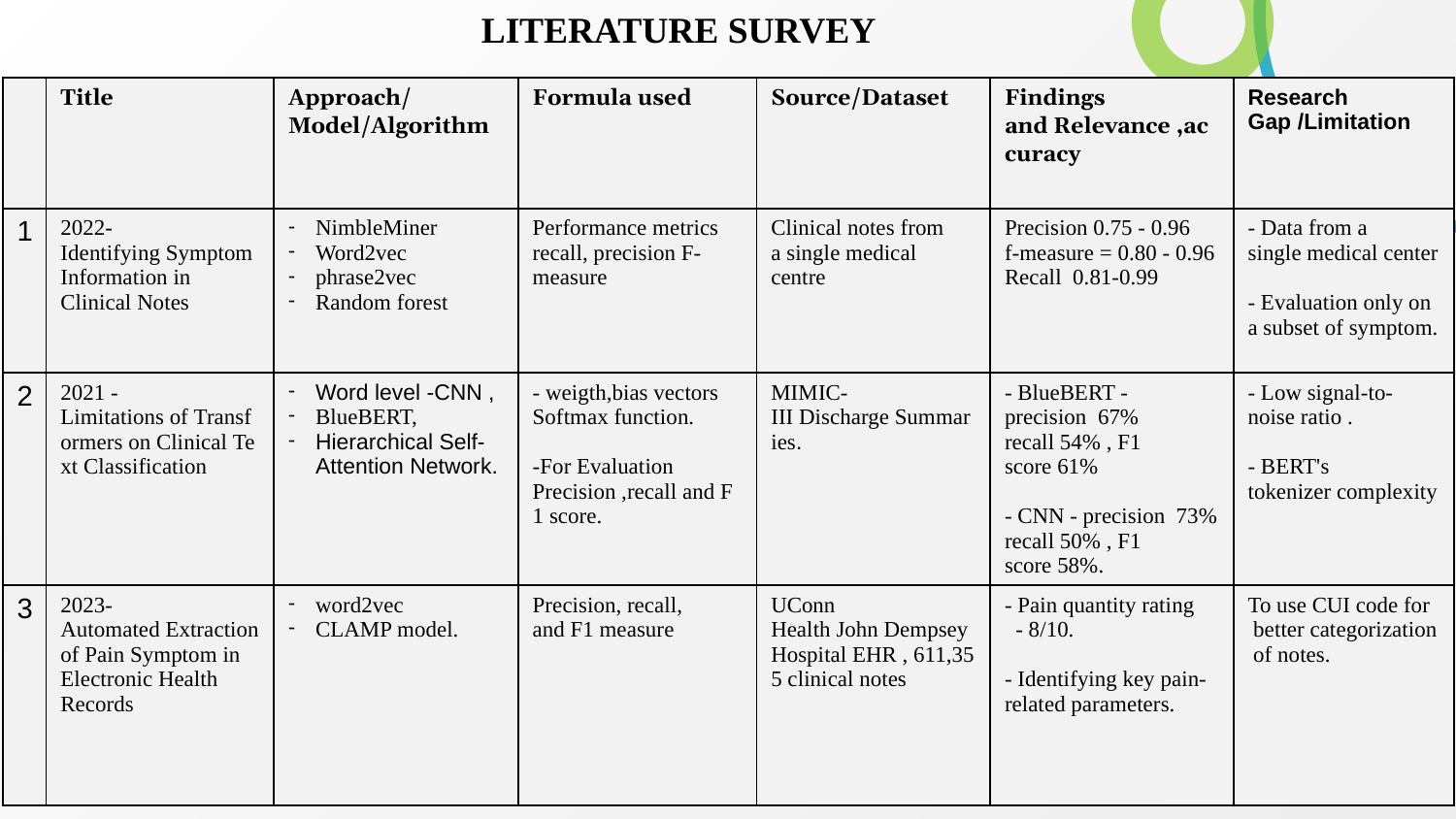

LITERATURE SURVEY​​
|  | Title | Approach/Model/Algorithm | Formula used | Source/Dataset | Findings and Relevance ,accuracy | Research Gap /Limitation |
| --- | --- | --- | --- | --- | --- | --- |
| 1 | 2022- Identifying Symptom Information in Clinical Notes | NimbleMiner  Word2vec phrase2vec  Random forest | Performance metrics  recall, precision F-measure | Clinical notes from a single medical centre | Precision 0.75 - 0.96 f-measure = 0.80 - 0.96 Recall  0.81-0.99 | - Data from a single medical center - Evaluation only on a subset of symptom. |
| 2 | 2021 - Limitations of Transformers on Clinical Text Classification | Word level -CNN , BlueBERT, Hierarchical Self-Attention Network. | - weigth,bias vectors  Softmax function. -For Evaluation  Precision ,recall and F1 score. | MIMIC-III Discharge Summaries. | - BlueBERT - precision  67% recall 54% , F1 score 61% - CNN - precision  73% recall 50% , F1 score 58%. | - Low signal-to-noise ratio .  - BERT's tokenizer complexity |
| 3 | 2023- Automated Extraction of Pain Symptom in Electronic Health Records | word2vec  CLAMP model. | Precision, recall, and F1 measure | UConn Health John Dempsey Hospital EHR , 611,355 clinical notes | - Pain quantity rating   - 8/10.  - Identifying key pain-related parameters. | To use CUI code for  better categorization of notes. |